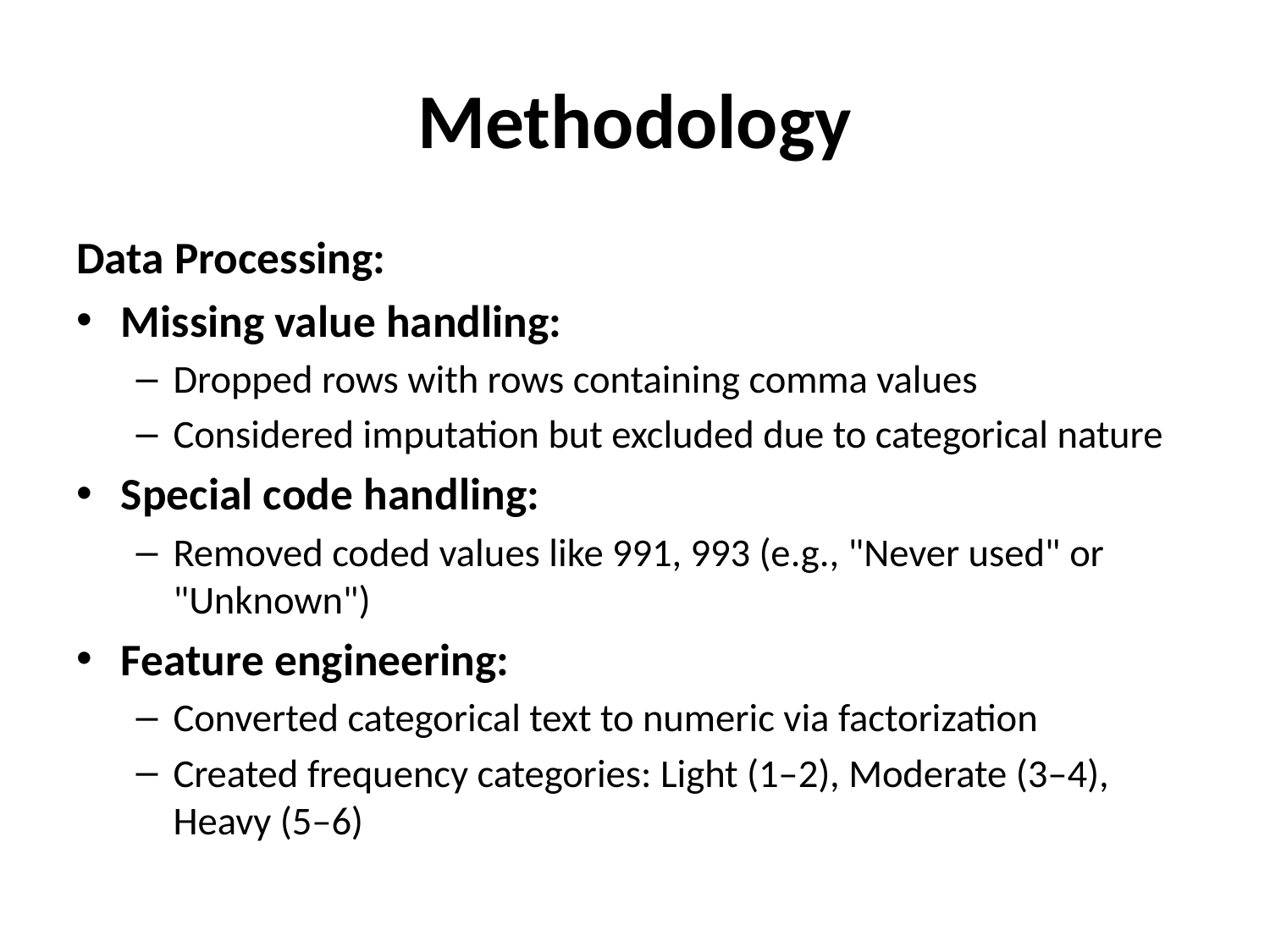

# Methodology
Data Processing:
Missing value handling:
Dropped rows with rows containing comma values
Considered imputation but excluded due to categorical nature
Special code handling:
Removed coded values like 991, 993 (e.g., "Never used" or "Unknown")
Feature engineering:
Converted categorical text to numeric via factorization
Created frequency categories: Light (1–2), Moderate (3–4), Heavy (5–6)